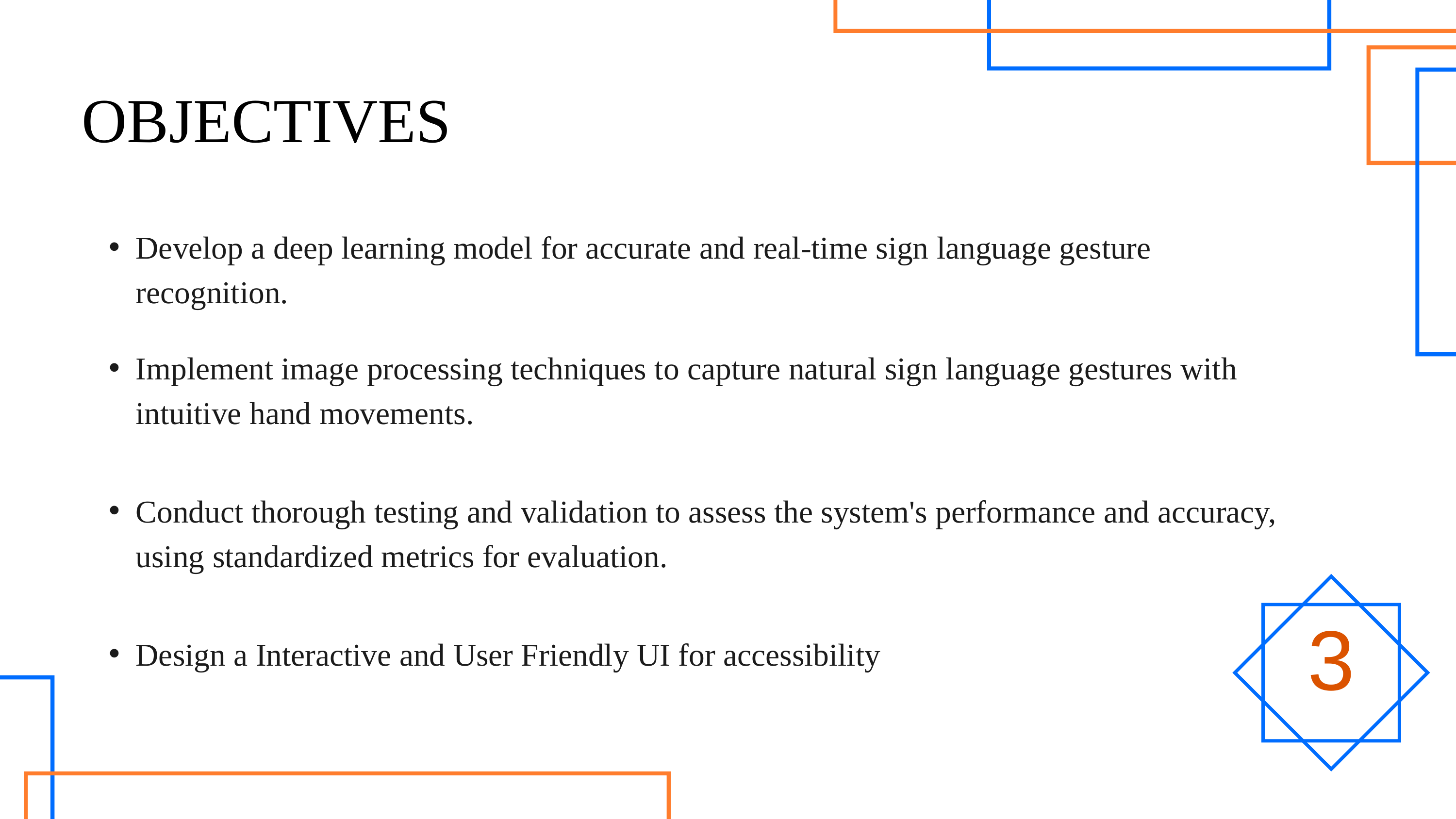

OBJECTIVES
Develop a deep learning model for accurate and real-time sign language gesture recognition.
Implement image processing techniques to capture natural sign language gestures with intuitive hand movements.
Conduct thorough testing and validation to assess the system's performance and accuracy, using standardized metrics for evaluation.

3
Design a Interactive and User Friendly UI for accessibility